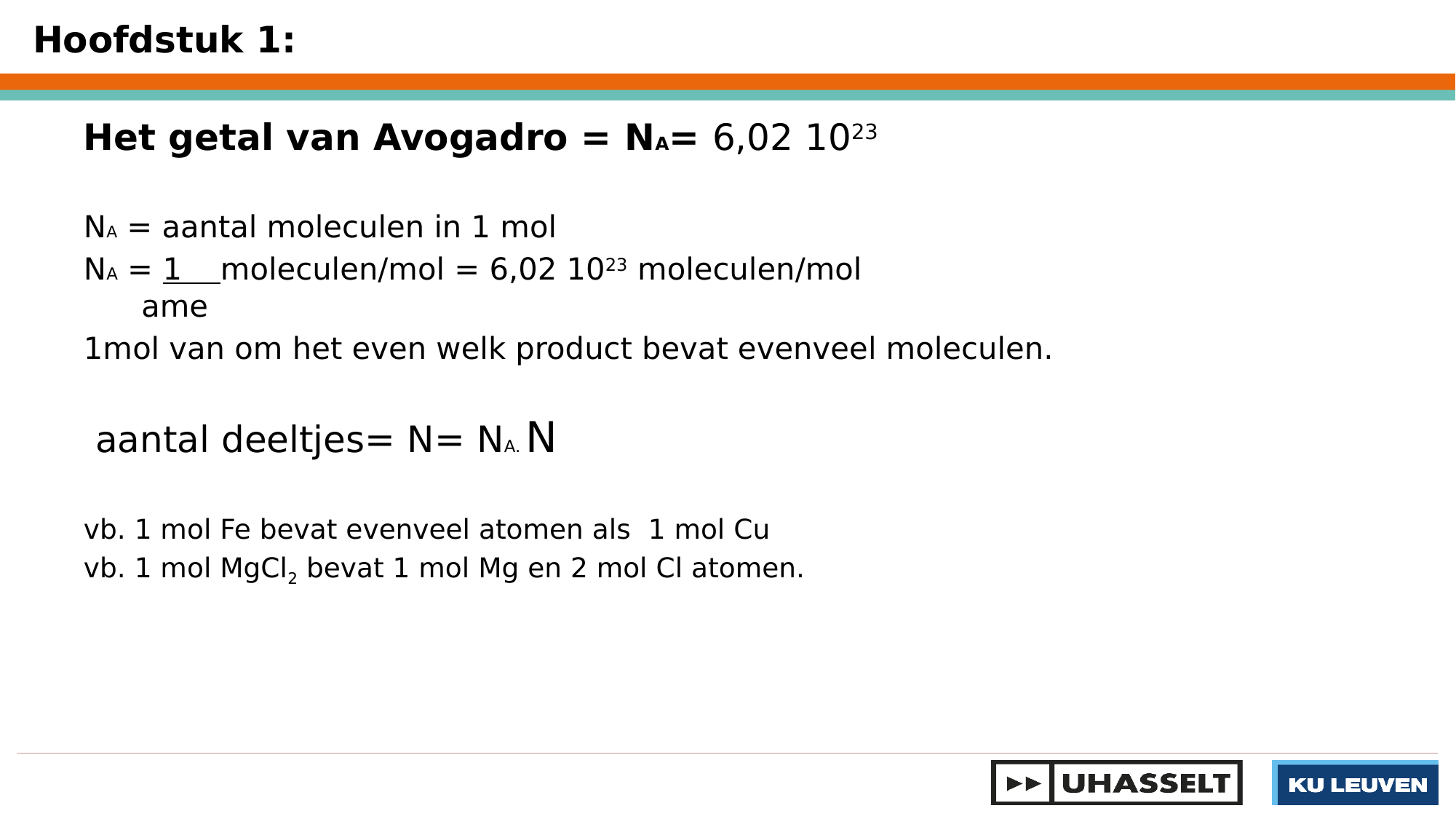

Hoofdstuk 1:
Het getal van Avogadro = NA= 6,02 1023
NA = aantal moleculen in 1 mol
NA = 1    moleculen/mol = 6,02 1023 moleculen/mol
      ame
1mol van om het even welk product bevat evenveel moleculen.
 aantal deeltjes= N= NA. N
vb. 1 mol Fe bevat evenveel atomen als  1 mol Cu
vb. 1 mol MgCl2 bevat 1 mol Mg en 2 mol Cl atomen.